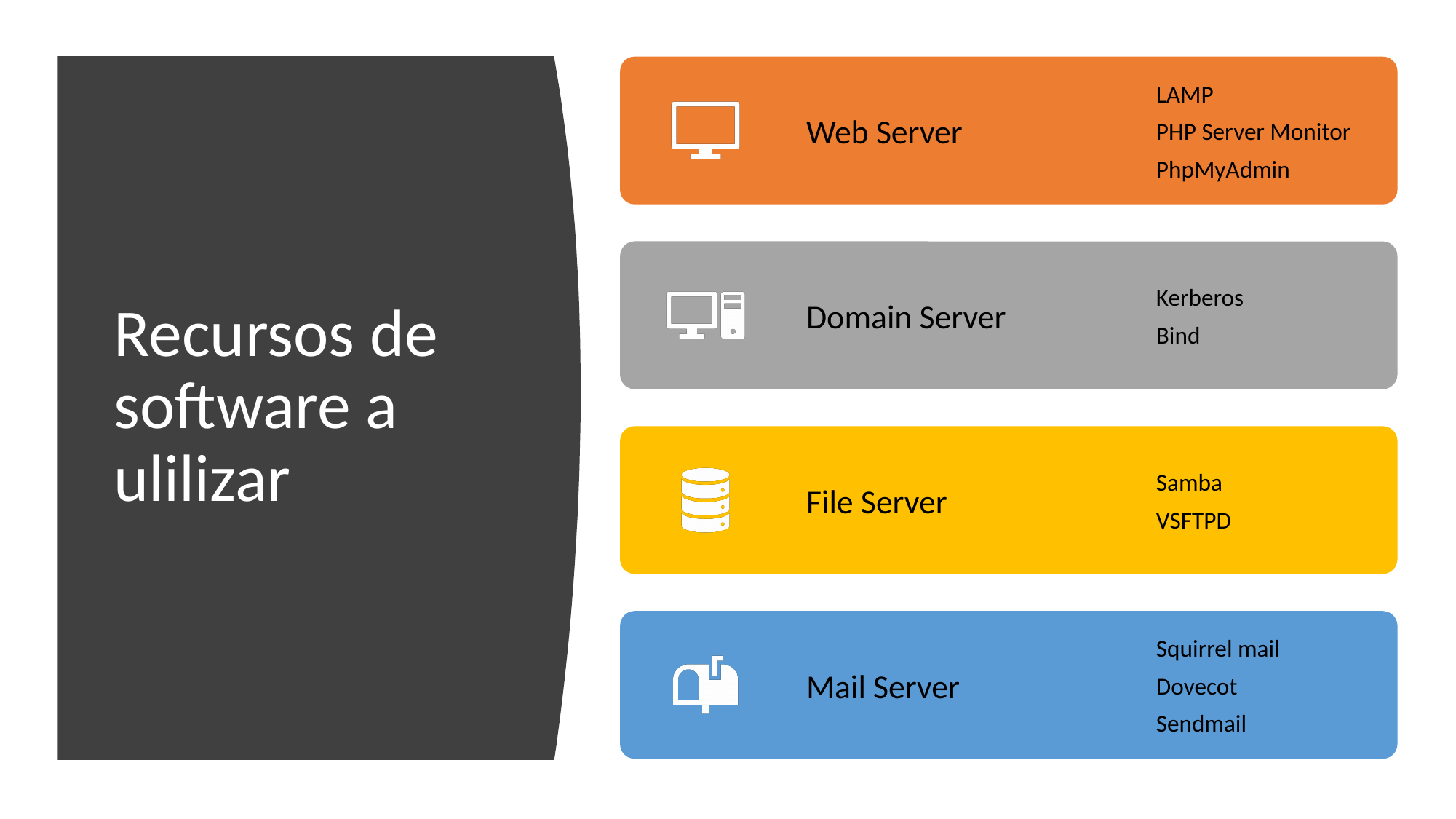

Web Server
LAMP
PHP Server Monitor
PhpMyAdmin
Domain Server
Kerberos
Bind
File Server
Samba
VSFTPD
Mail Server
Squirrel mail
Dovecot
Sendmail

# Recursos de software a ulilizar